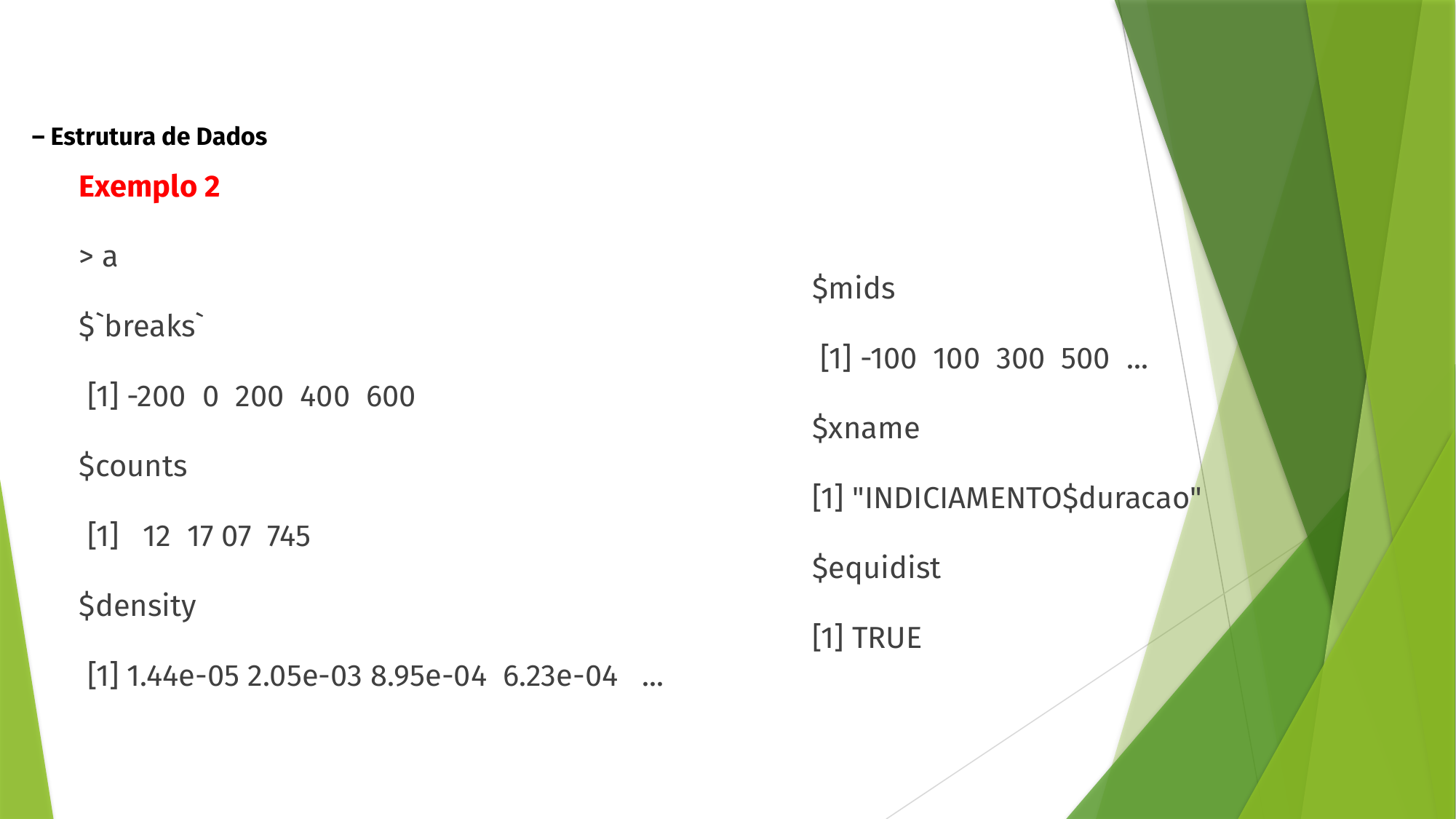

– Estrutura de Dados
Exemplo 2
> a
$`breaks`
 [1] -200  0  200  400  600
$counts
 [1]   12  17 07  745
$density
 [1] 1.44e-05 2.05e-03 8.95e-04  6.23e-04   ...

$mids
 [1] -100  100  300  500  ...
$xname
[1] "INDICIAMENTO$duracao"
$equidist
[1] TRUE